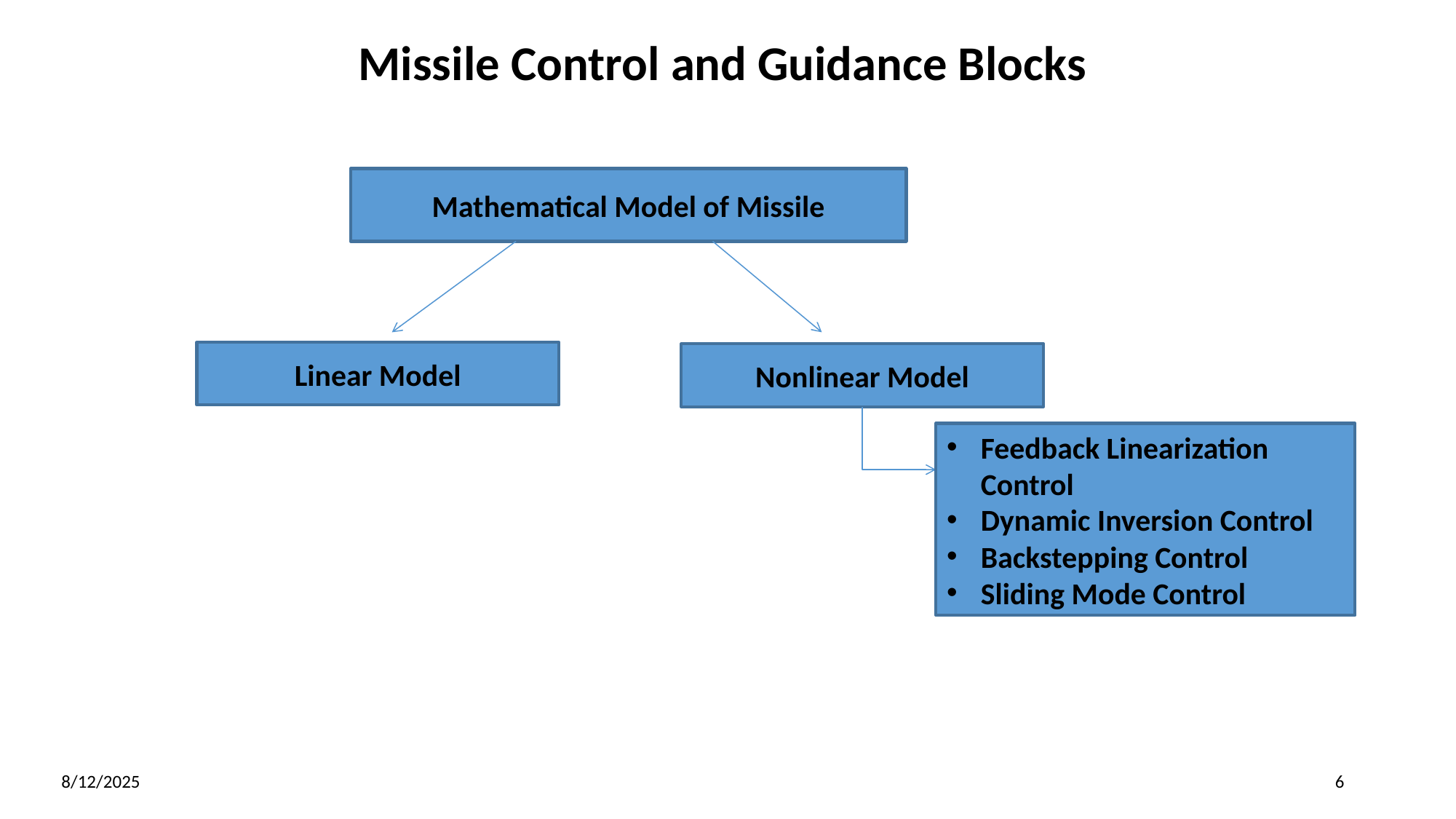

# Missile Control and Guidance Blocks
Mathematical Model of Missile
Linear Model
Nonlinear Model
Feedback Linearization Control
Dynamic Inversion Control
Backstepping Control
Sliding Mode Control
8/12/2025
6